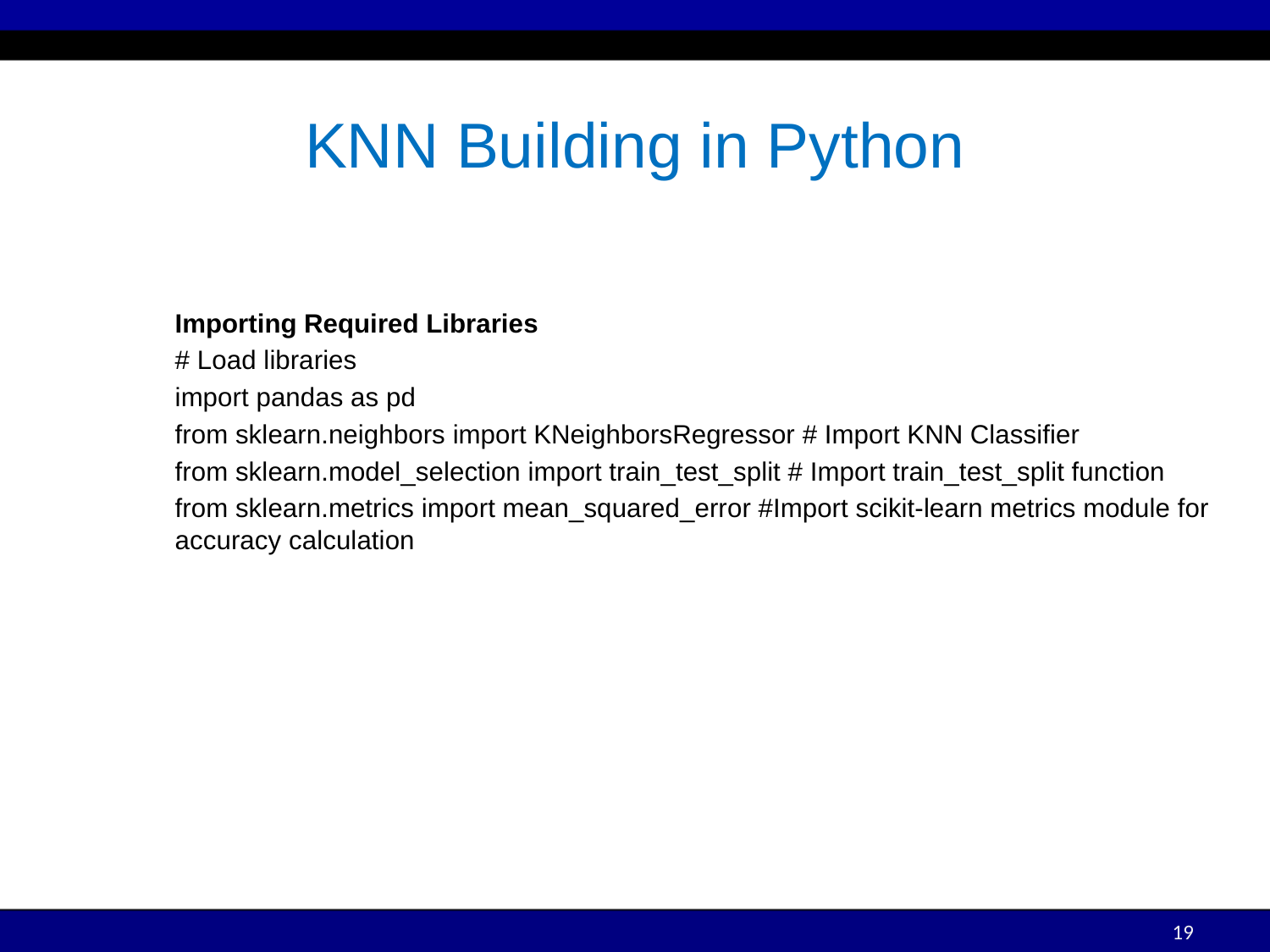

# KNN Building in Python
Importing Required Libraries
# Load libraries
import pandas as pd
from sklearn.neighbors import KNeighborsRegressor # Import KNN Classifier
from sklearn.model_selection import train_test_split # Import train_test_split function
from sklearn.metrics import mean_squared_error #Import scikit-learn metrics module for accuracy calculation
19